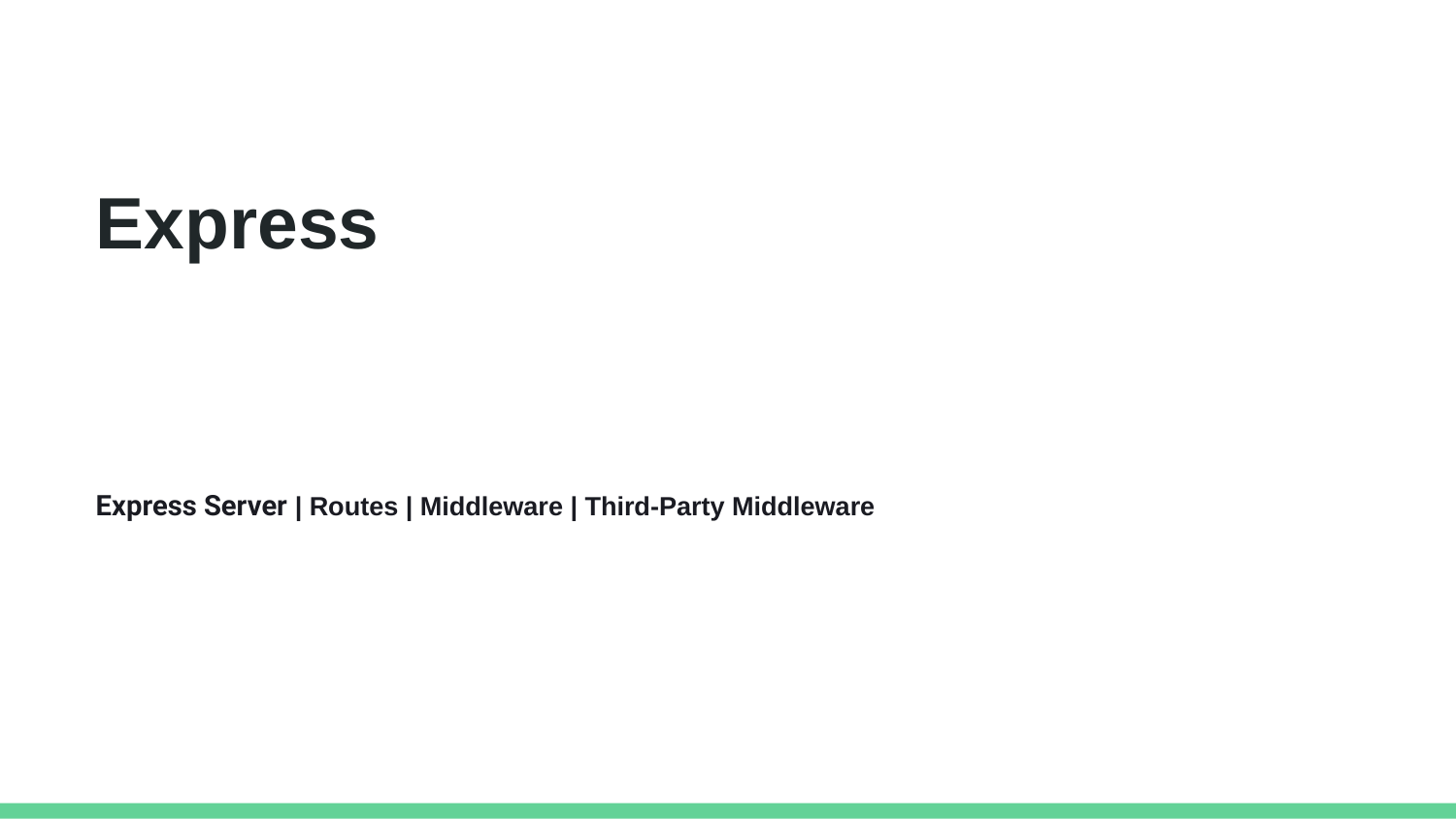

Express
Express Server | Routes | Middleware | Third-Party Middleware